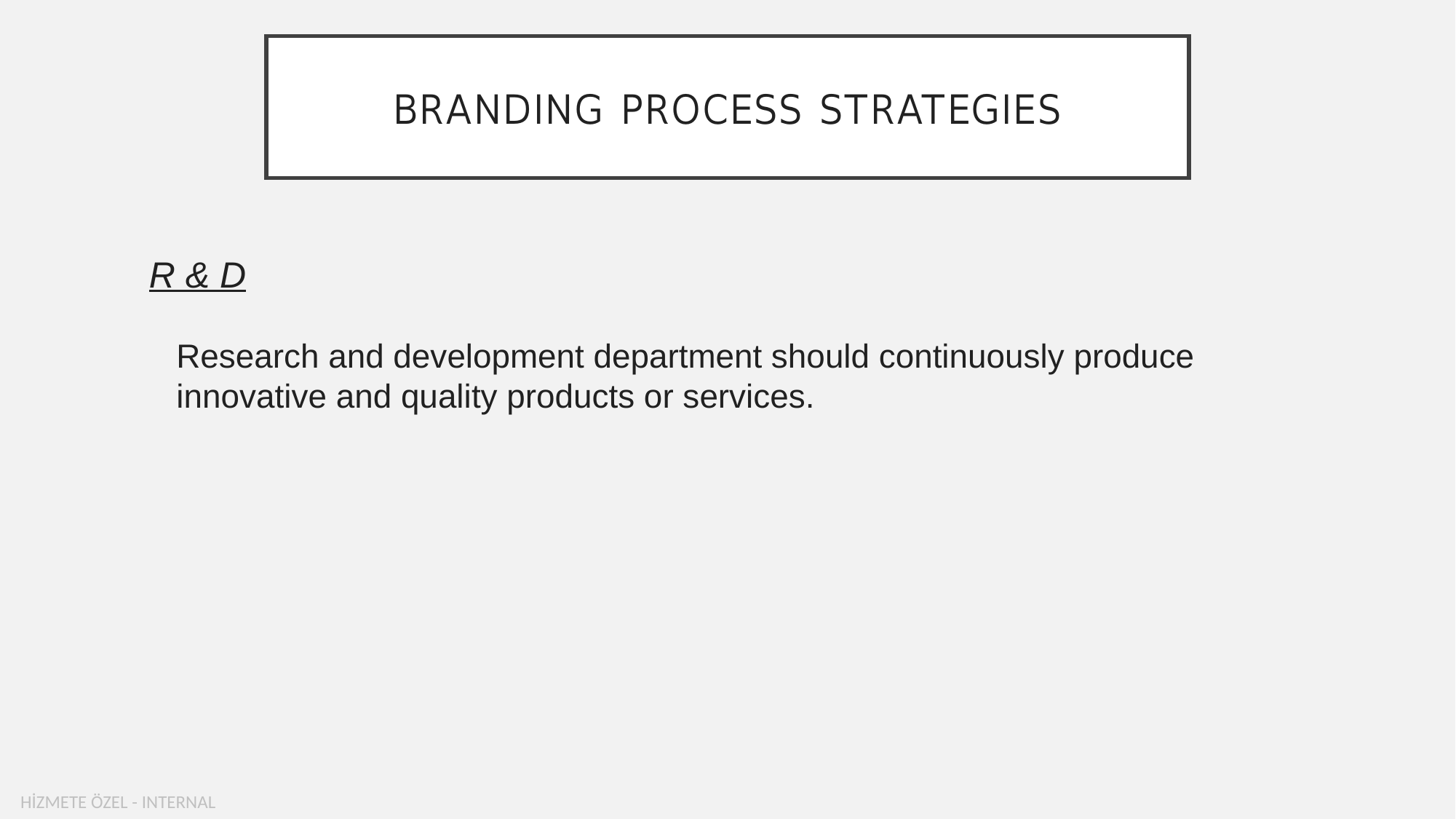

# BRANDING PROCESS STRATEGIES

R & D

Research and development department should continuously produce innovative and quality products or services.